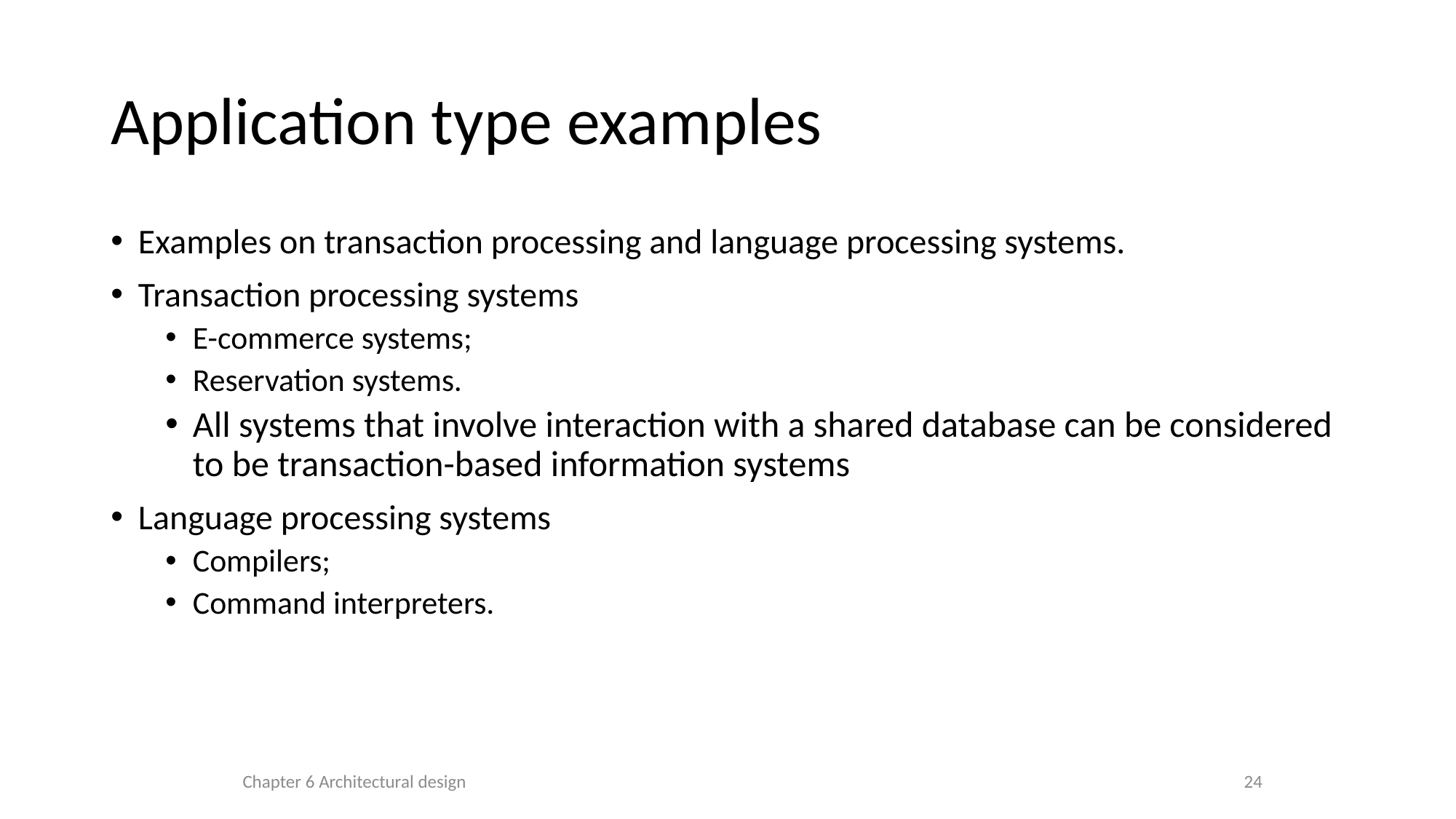

# Application type examples
Examples on transaction processing and language processing systems.
Transaction processing systems
E-commerce systems;
Reservation systems.
All systems that involve interaction with a shared database can be considered to be transaction-based information systems
Language processing systems
Compilers;
Command interpreters.

Chapter 6 Architectural design
24